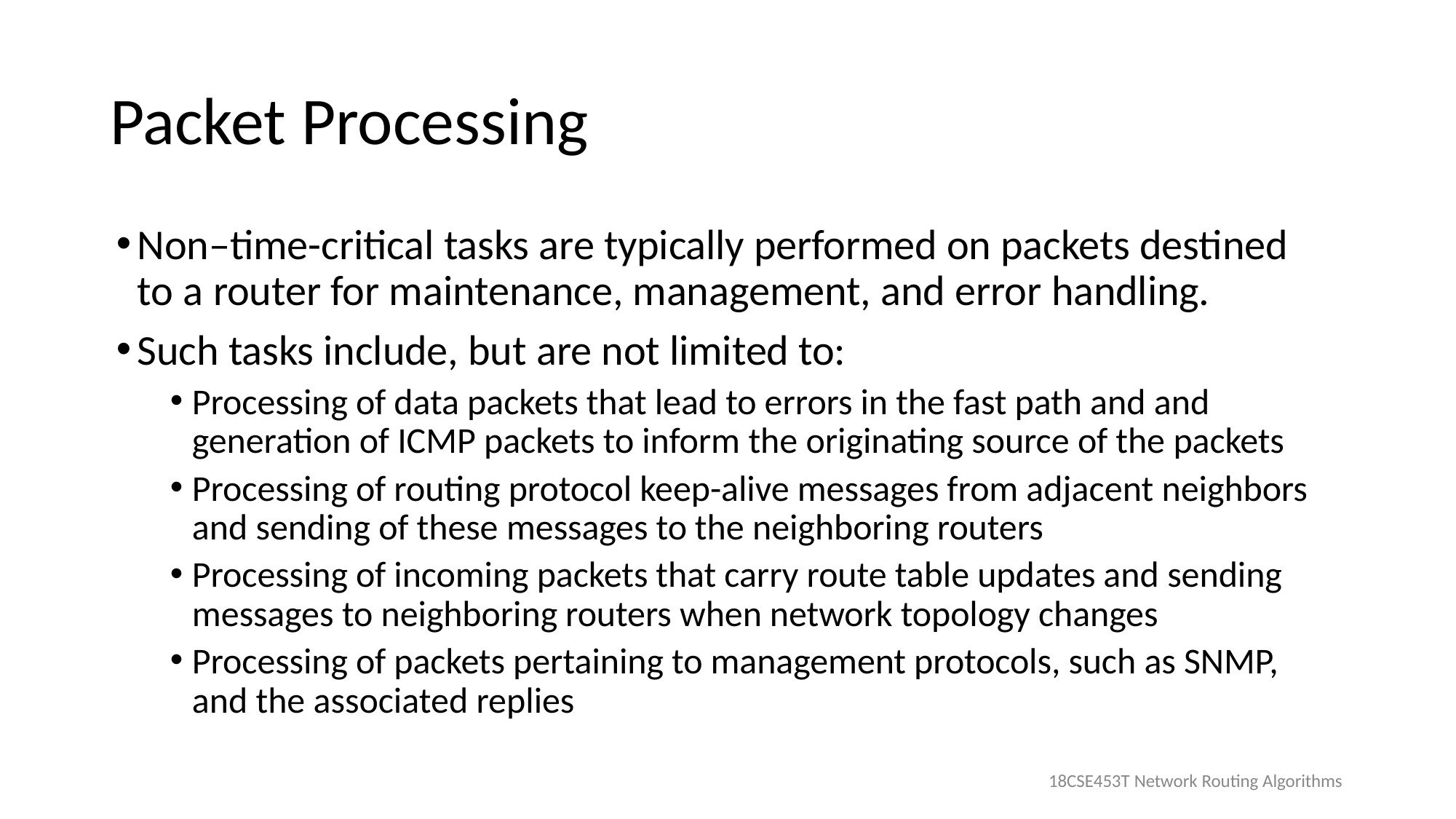

# Packet Processing
Non–time-critical tasks are typically performed on packets destined  to a router for maintenance, management, and error handling.
Such tasks include, but are not limited to:
Processing of data packets that lead to errors in the fast path and and  generation of ICMP packets to inform the originating source of the packets
Processing of routing protocol keep-alive messages from adjacent neighbors  and sending of these messages to the neighboring routers
Processing of incoming packets that carry route table updates and sending  messages to neighboring routers when network topology changes
Processing of packets pertaining to management protocols, such as SNMP,  and the associated replies
18CSE453T Network Routing Algorithms